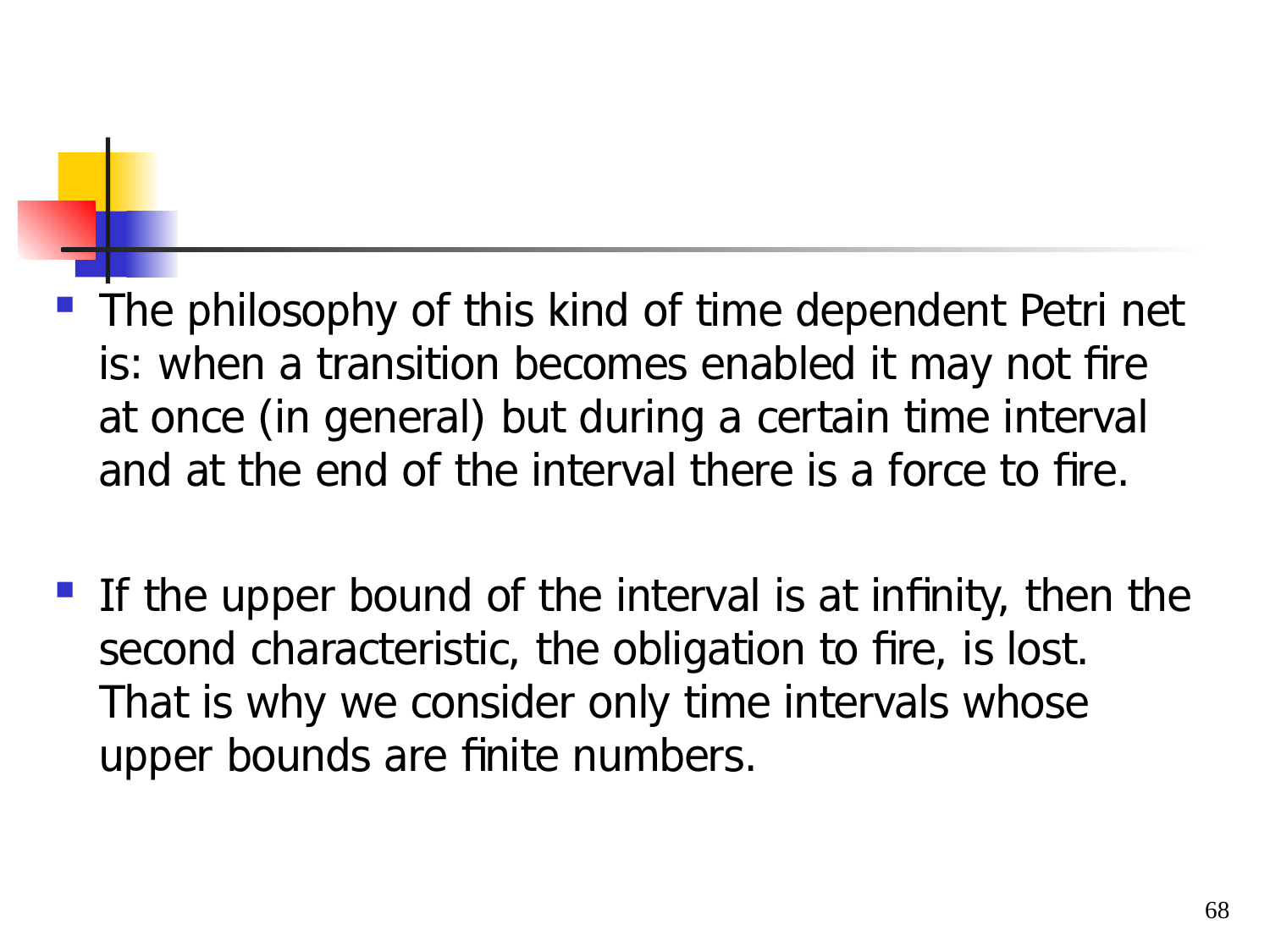

#
The philosophy of this kind of time dependent Petri net is: when a transition becomes enabled it may not fire at once (in general) but during a certain time interval and at the end of the interval there is a force to fire.

If the upper bound of the interval is at infinity, then the second characteristic, the obligation to fire, is lost. That is why we consider only time intervals whose upper bounds are finite numbers.
68